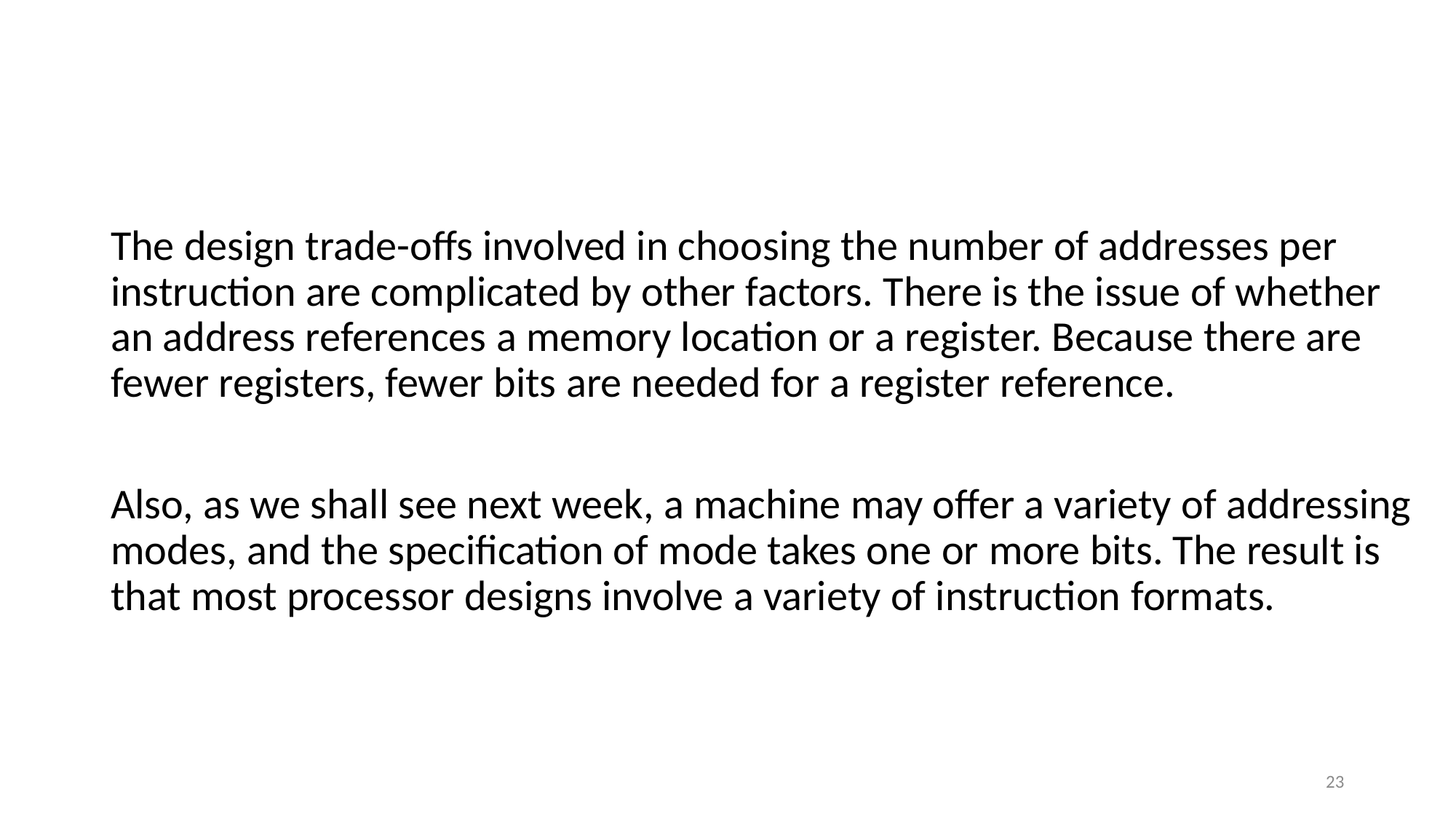

The design trade-offs involved in choosing the number of addresses per instruction are complicated by other factors. There is the issue of whether an address references a memory location or a register. Because there are fewer registers, fewer bits are needed for a register reference.

Also, as we shall see next week, a machine may offer a variety of addressing modes, and the specification of mode takes one or more bits. The result is that most processor designs involve a variety of instruction formats.
23